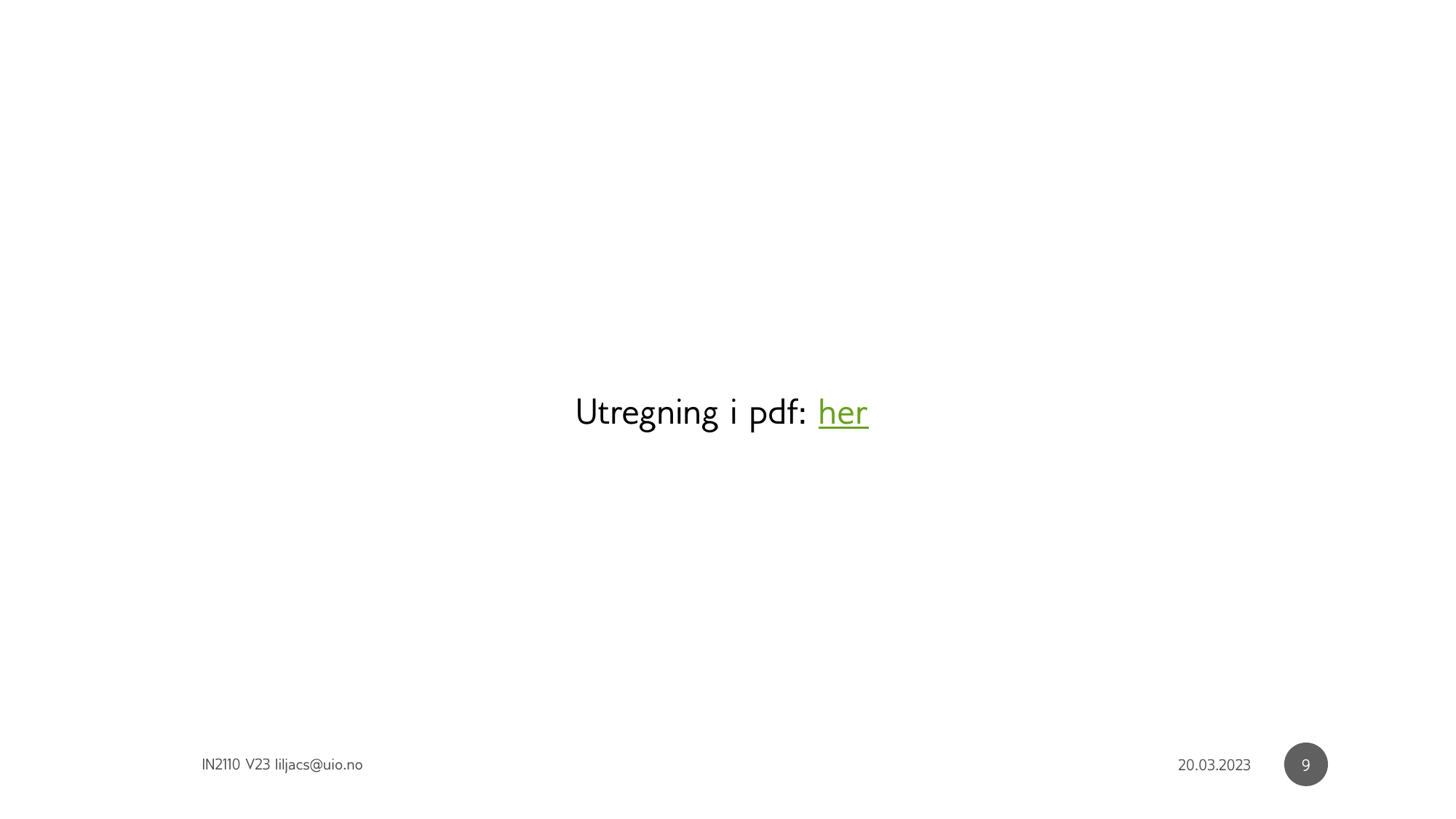

Utregning i pdf: her
9
IN2110 V23 liljacs@uio.no
20.03.2023